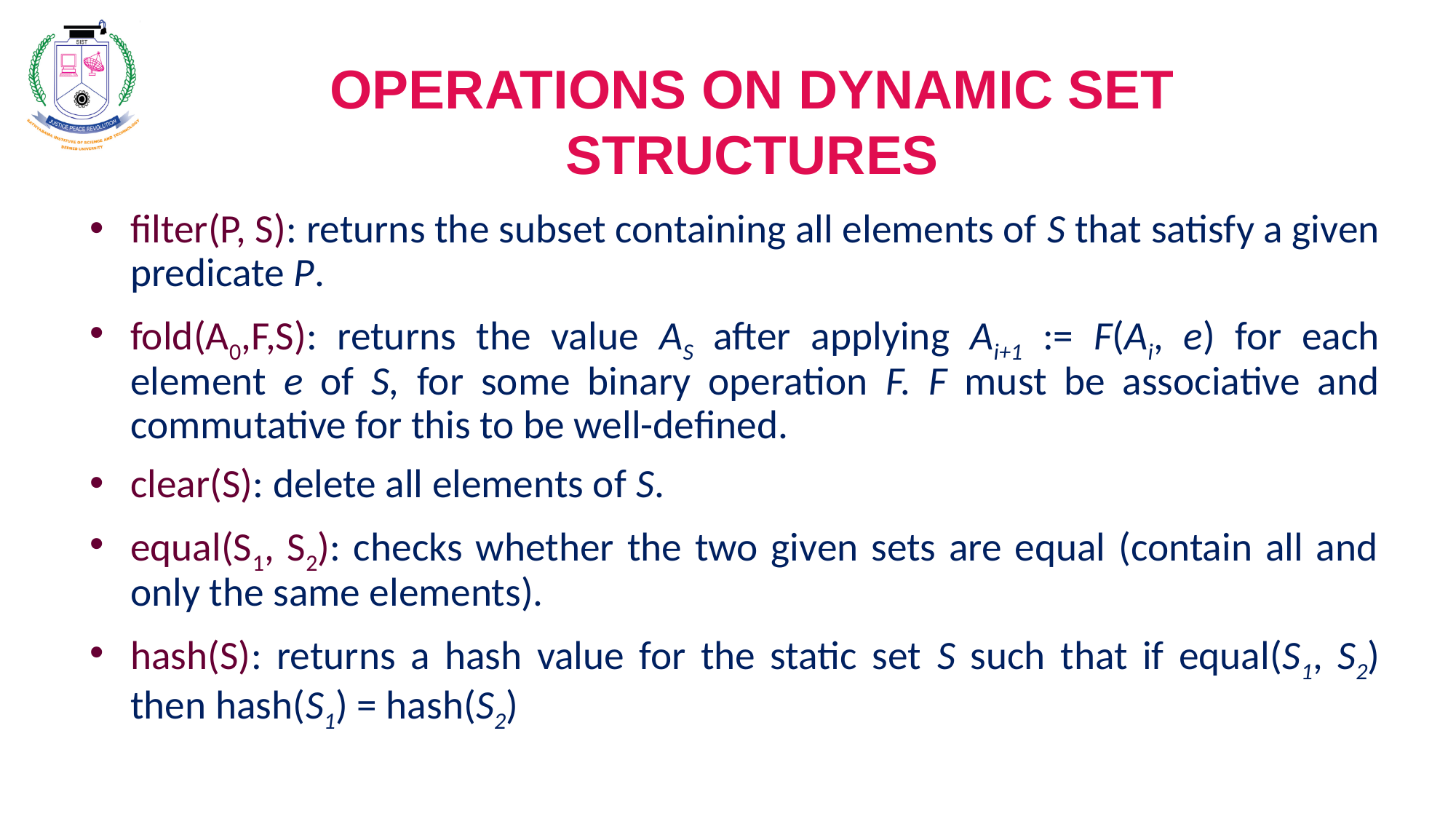

Operations Contd..
OPERATIONS ON DYNAMIC SET STRUCTURES
filter(P, S): returns the subset containing all elements of S that satisfy a given predicate P.
fold(A0,F,S): returns the value AS after applying Ai+1 := F(Ai, e) for each element e of S, for some binary operation F. F must be associative and commutative for this to be well-defined.
clear(S): delete all elements of S.
equal(S1, S2): checks whether the two given sets are equal (contain all and only the same elements).
hash(S): returns a hash value for the static set S such that if equal(S1, S2) then hash(S1) = hash(S2)